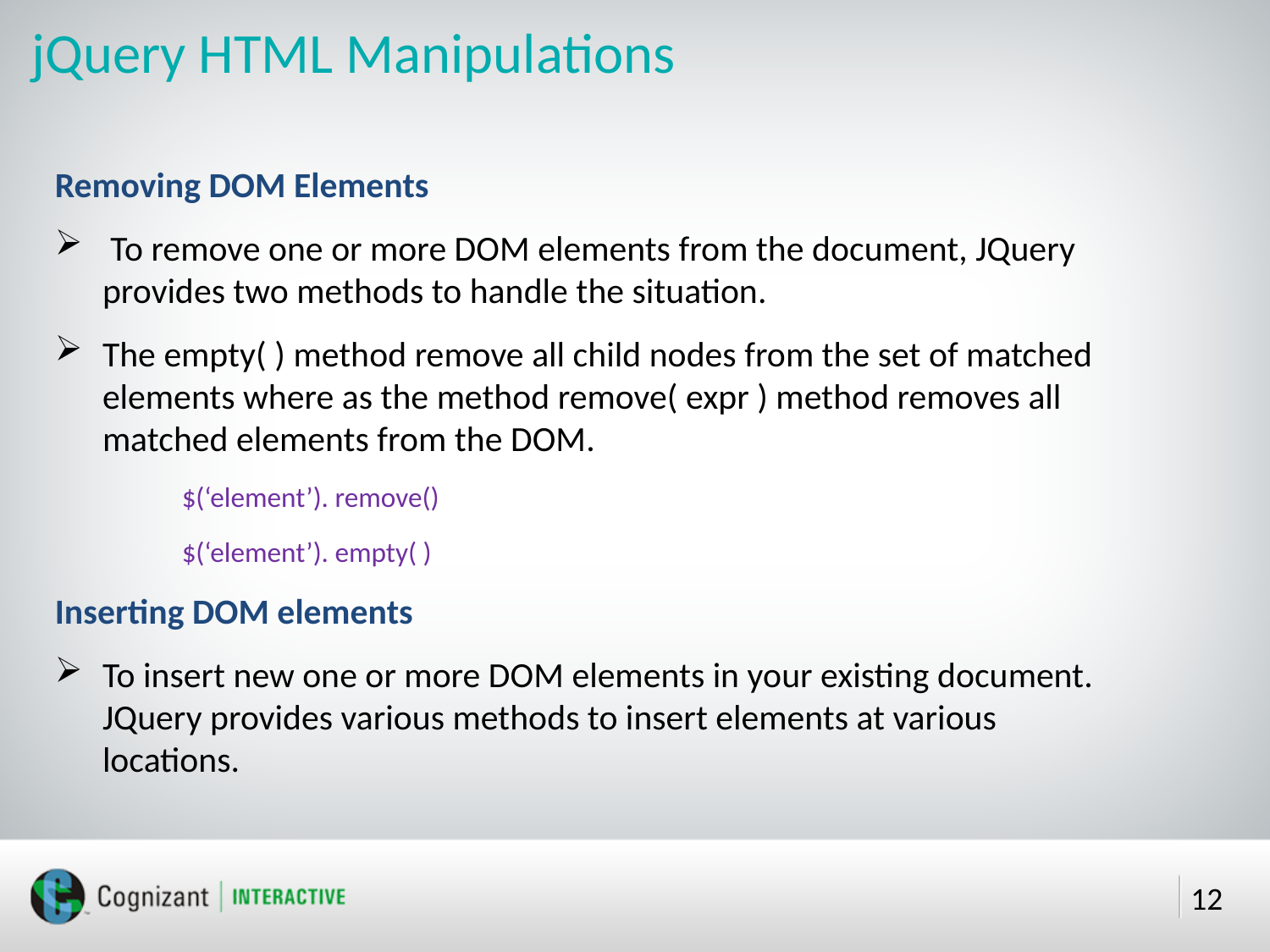

# jQuery HTML Manipulations
Removing DOM Elements
 To remove one or more DOM elements from the document, JQuery provides two methods to handle the situation.
The empty( ) method remove all child nodes from the set of matched elements where as the method remove( expr ) method removes all matched elements from the DOM.
$(‘element’). remove()
$(‘element’). empty( )
Inserting DOM elements
To insert new one or more DOM elements in your existing document. JQuery provides various methods to insert elements at various locations.

12